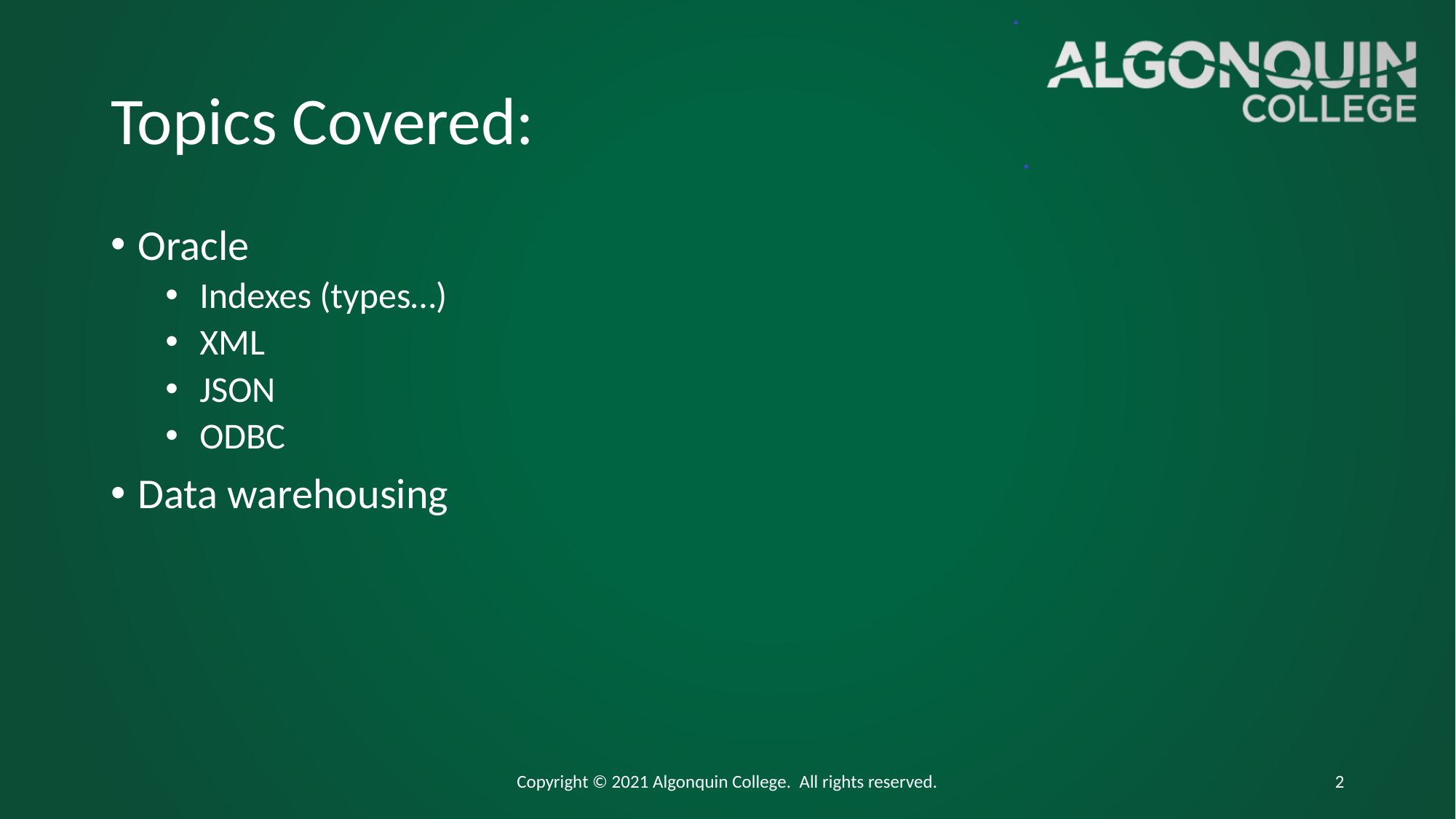

# Topics Covered:
Oracle
Indexes (types…)
XML
JSON
ODBC
Data warehousing

Copyright © 2021 Algonquin College.  All rights reserved.
2